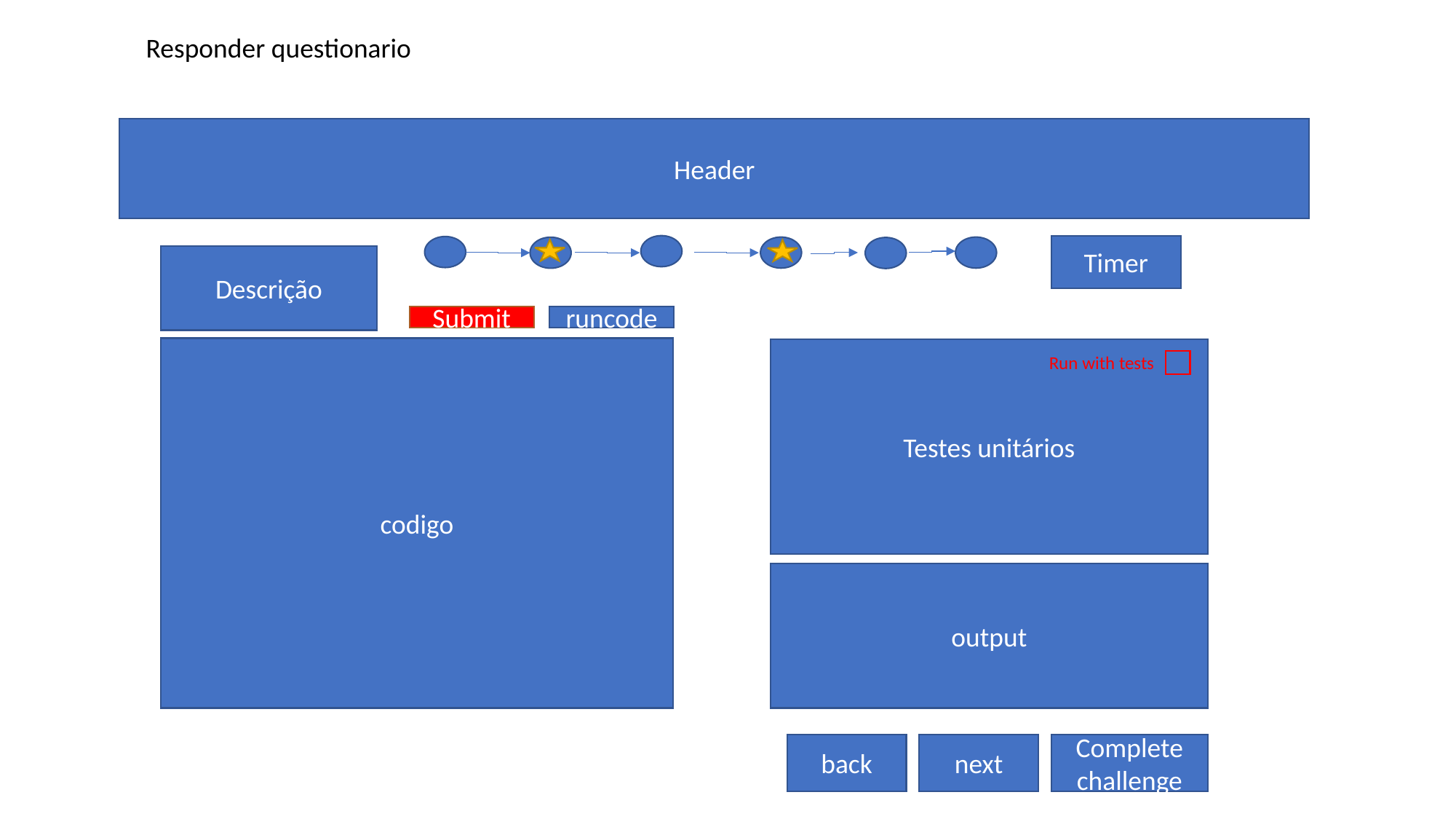

Responder questionario
Header

Timer

Descrição
Submit
runcode
codigo
Testes unitários
Run with tests

output
Complete challenge
next
back